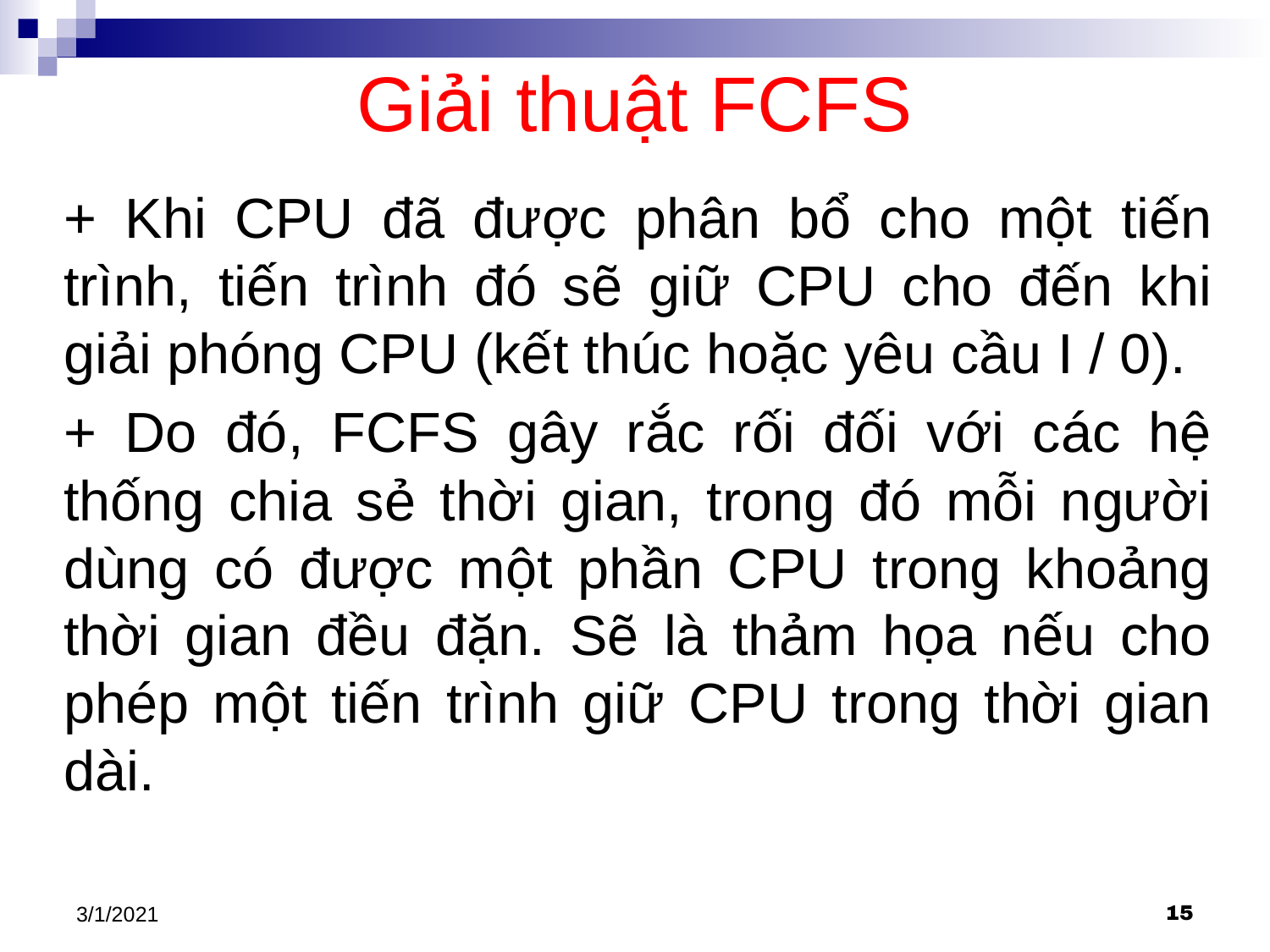

# Giải thuật FCFS
+ Khi CPU đã được phân bổ cho một tiến trình, tiến trình đó sẽ giữ CPU cho đến khi giải phóng CPU (kết thúc hoặc yêu cầu I / 0).
+ Do đó, FCFS gây rắc rối đối với các hệ thống chia sẻ thời gian, trong đó mỗi người dùng có được một phần CPU trong khoảng thời gian đều đặn. Sẽ là thảm họa nếu cho phép một tiến trình giữ CPU trong thời gian dài.
3/1/2021
15